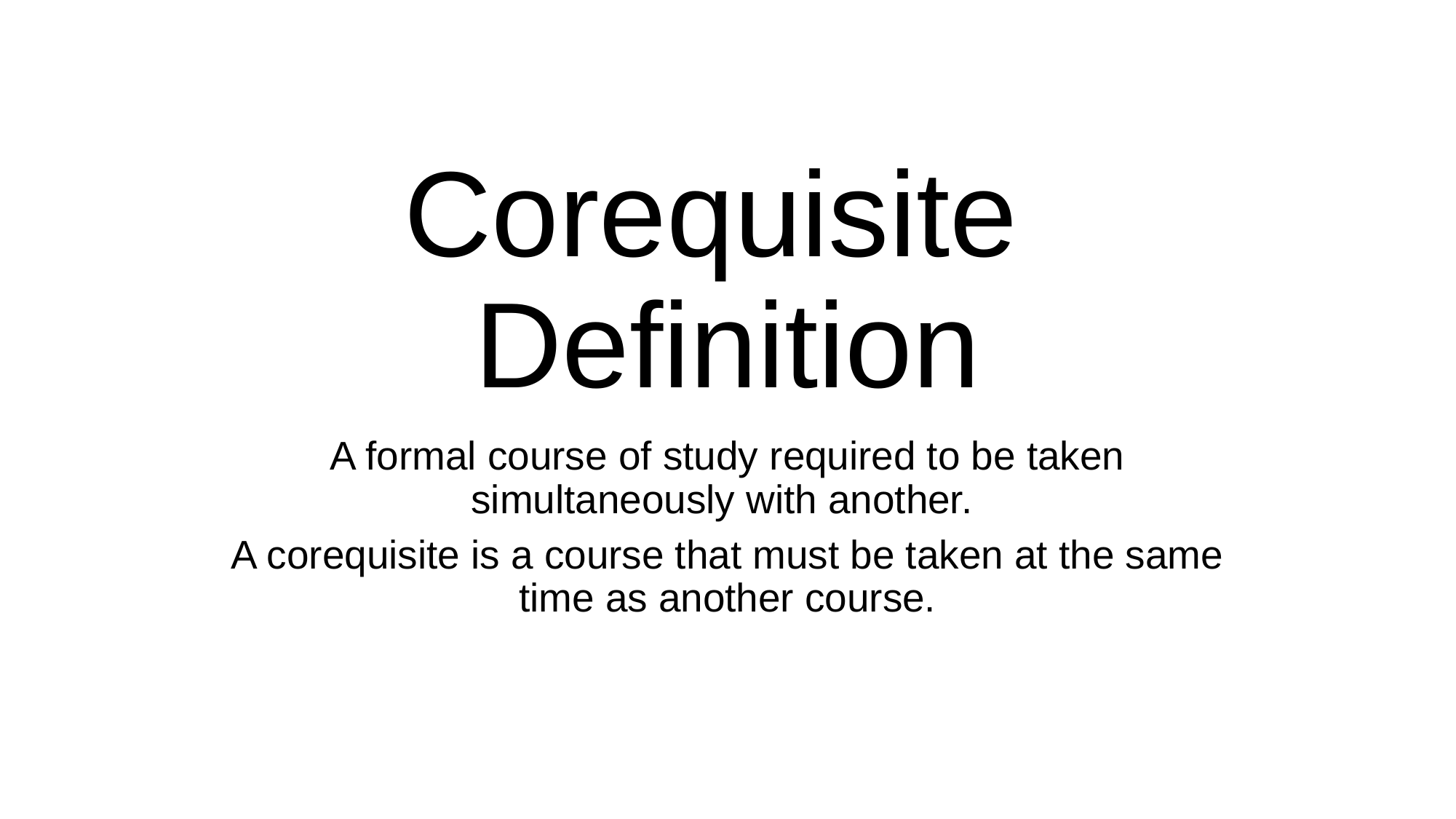

# Corequisite Definition
A formal course of study required to be taken simultaneously with another.
A corequisite is a course that must be taken at the same time as another course.